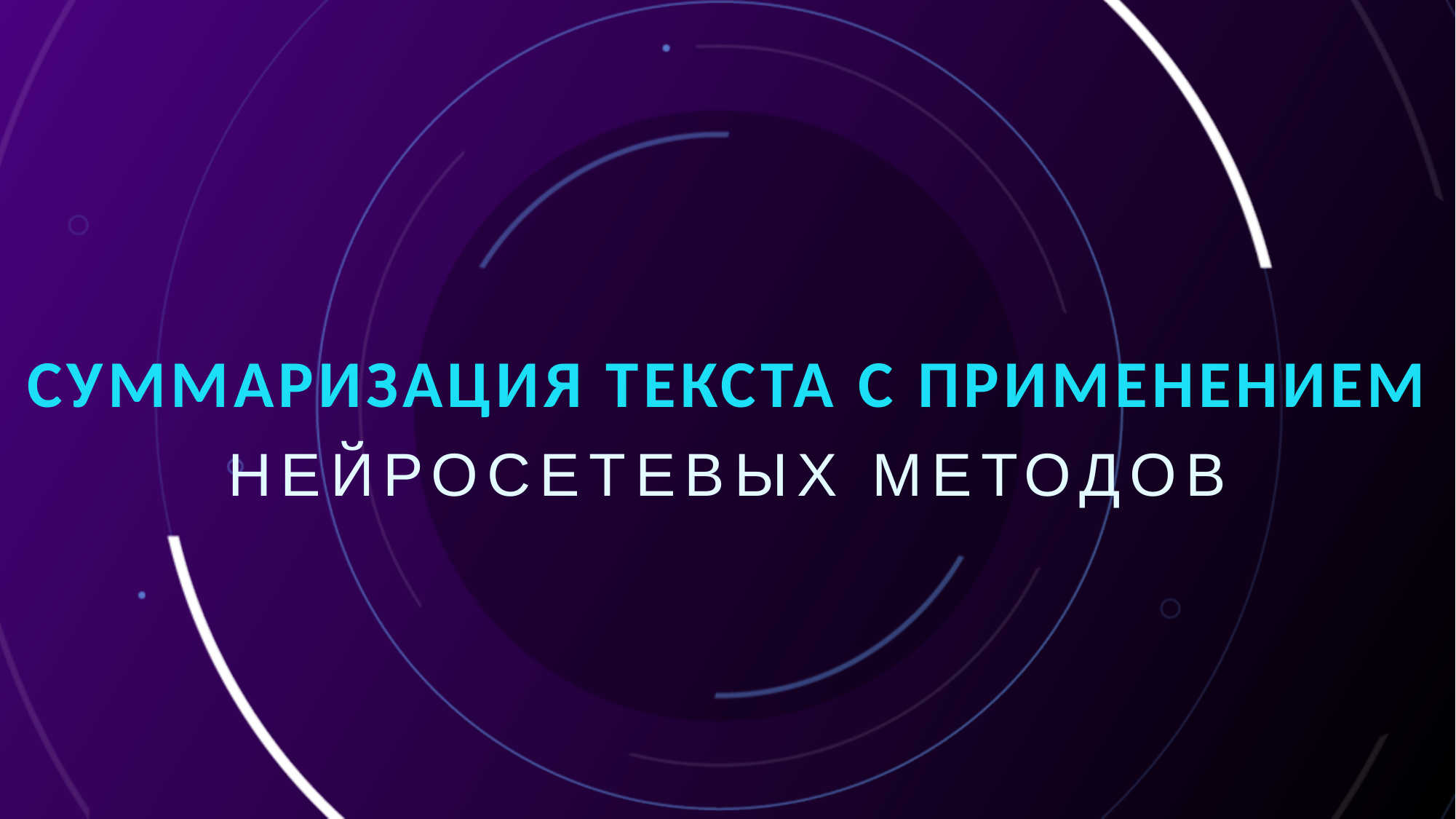

# Суммаризация текста с применением
нейросетевых методов